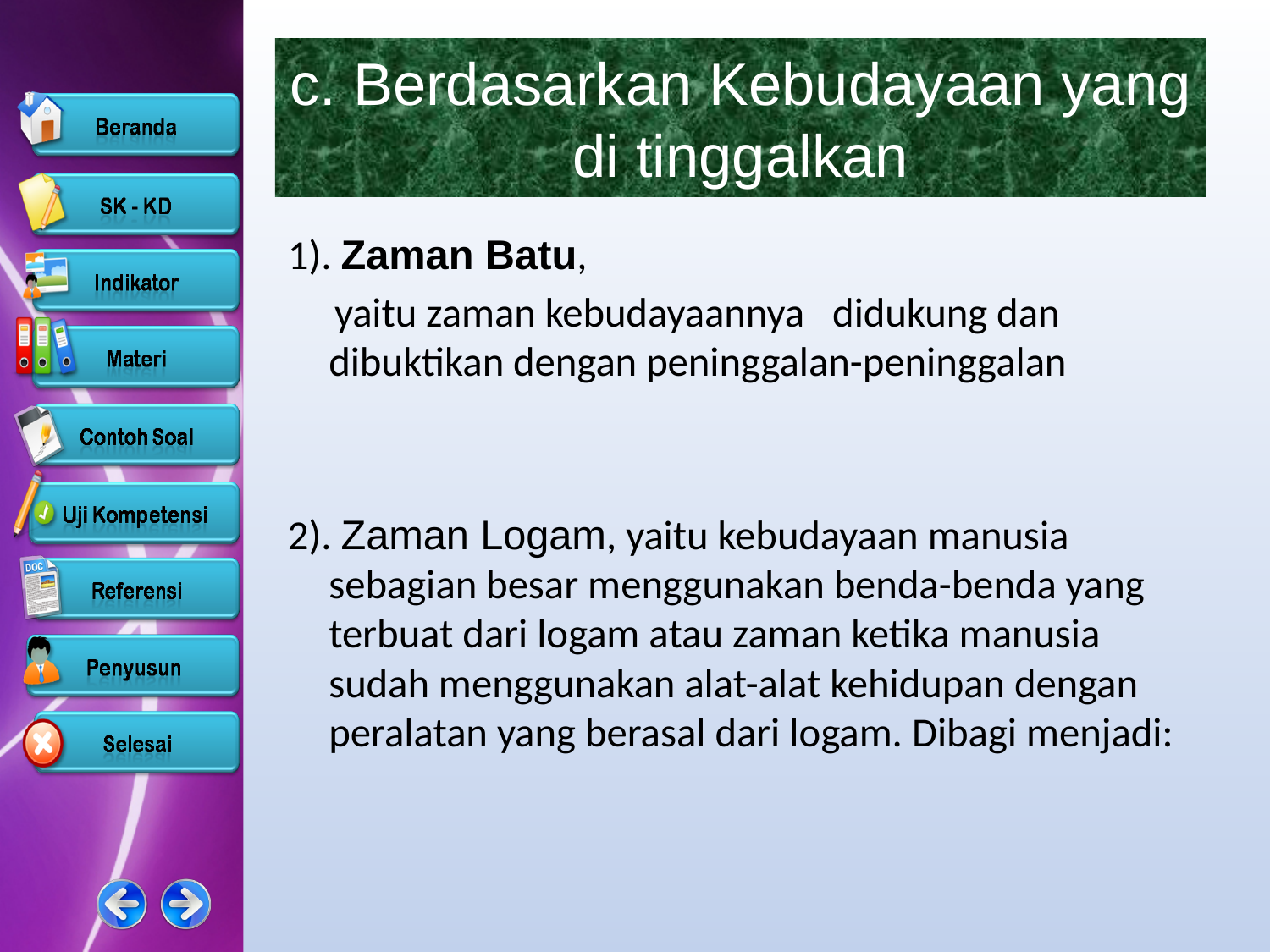

# c. Berdasarkan Kebudayaan yang di tinggalkan
1). Zaman Batu,
     yaitu zaman kebudayaannya   didukung dan dibuktikan dengan peninggalan-peninggalan

2). Zaman Logam, yaitu kebudayaan manusia sebagian besar menggunakan benda-benda yang terbuat dari logam atau zaman ketika manusia sudah menggunakan alat-alat kehidupan dengan peralatan yang berasal dari logam. Dibagi menjadi: